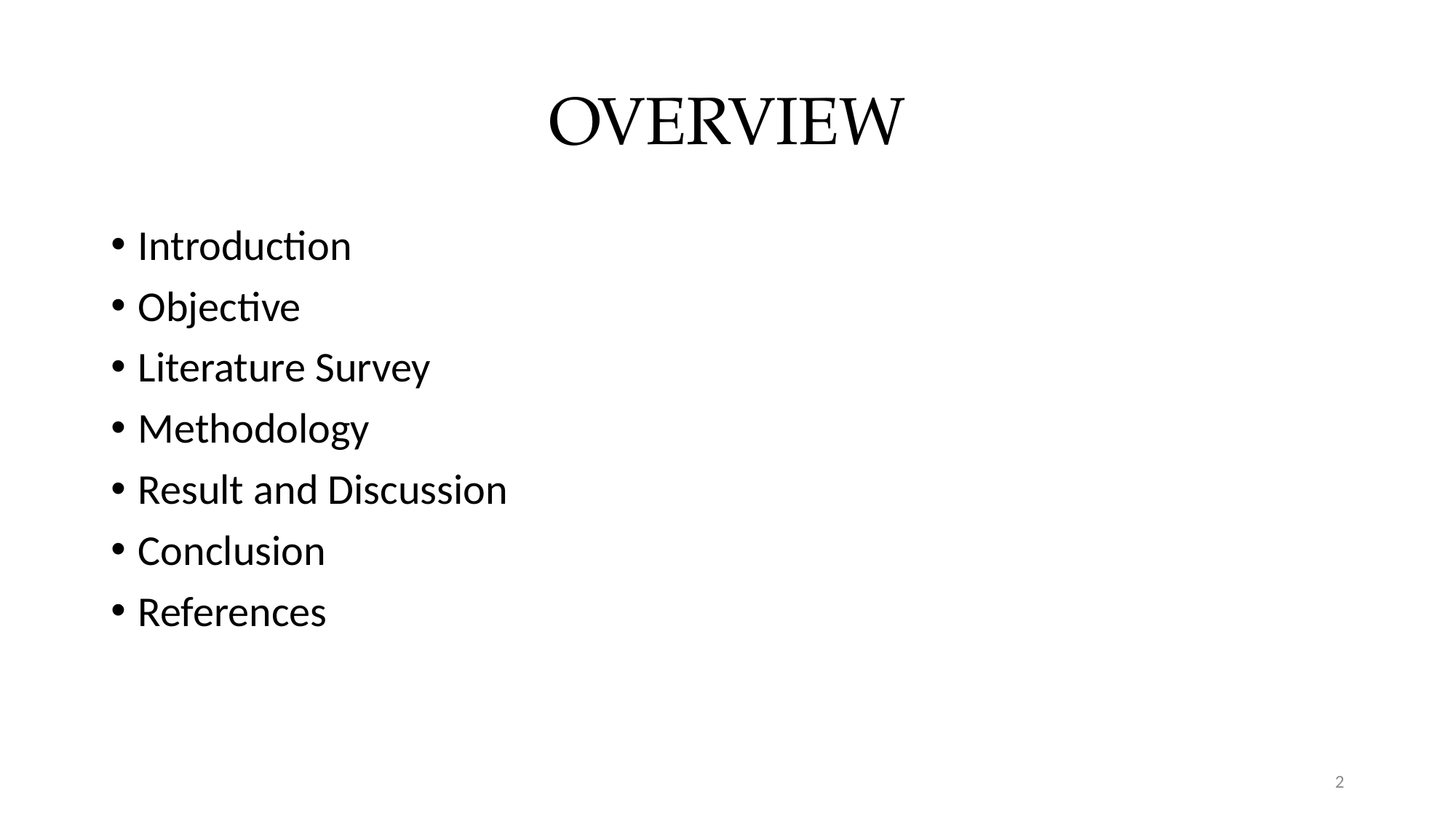

# OVERVIEW
Introduction
Objective
Literature Survey
Methodology
Result and Discussion
Conclusion
References
2